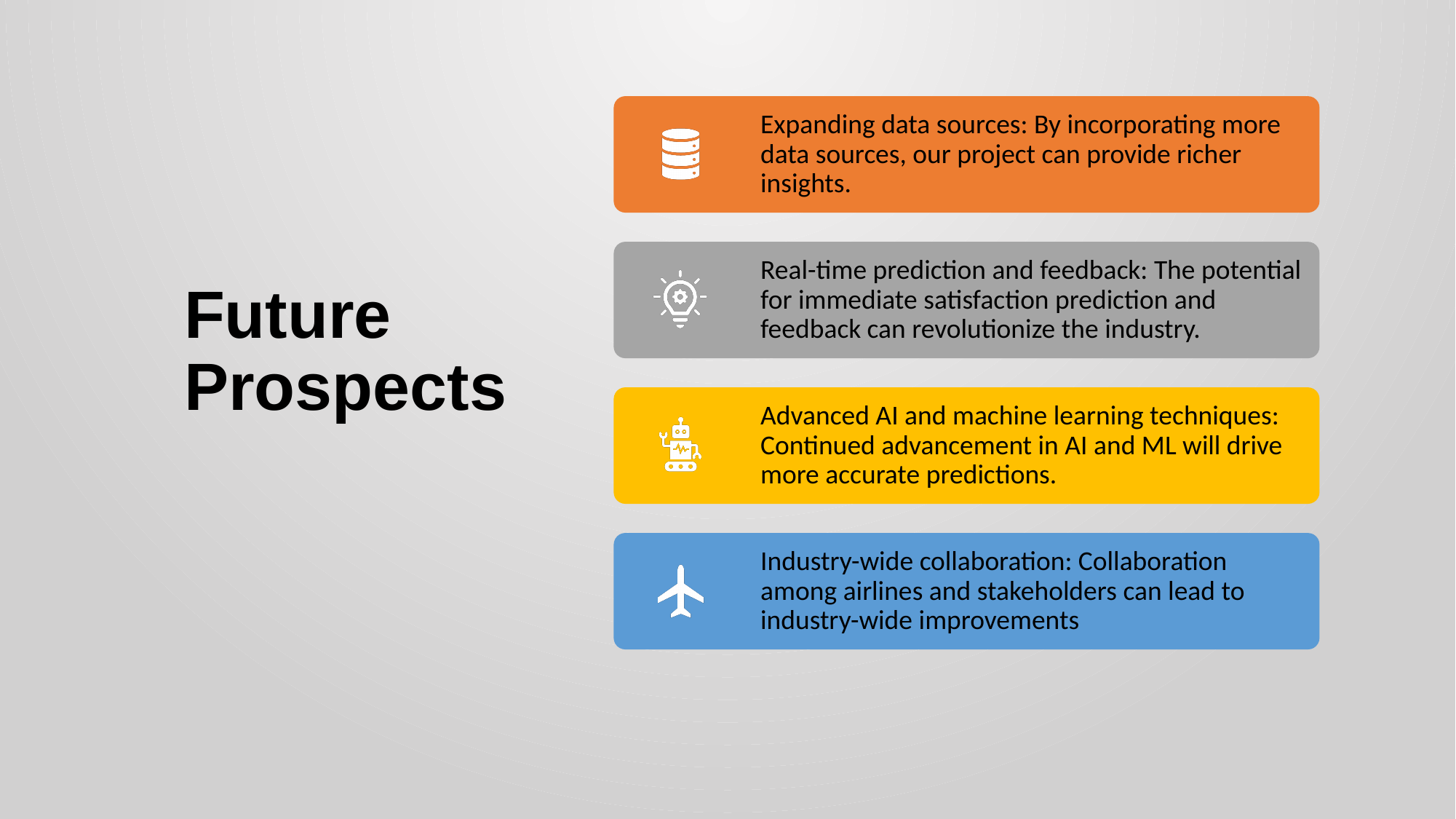

Expanding data sources: By incorporating more data sources, our project can provide richer insights.
Real-time prediction and feedback: The potential for immediate satisfaction prediction and feedback can revolutionize the industry.
Advanced AI and machine learning techniques: Continued advancement in AI and ML will drive more accurate predictions.
Industry-wide collaboration: Collaboration among airlines and stakeholders can lead to industry-wide improvements
# Future Prospects